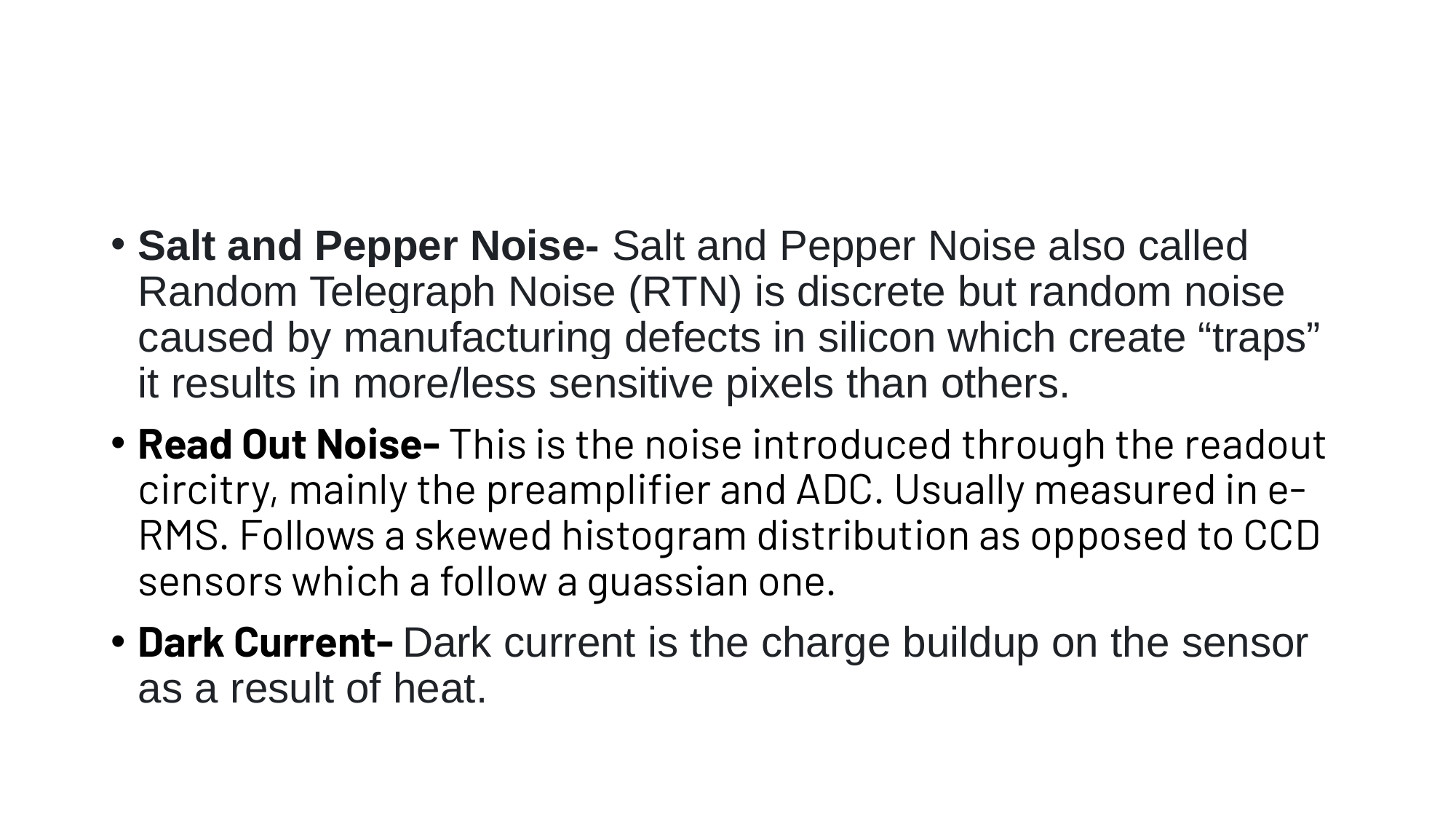

#
Salt and Pepper Noise- Salt and Pepper Noise also called Random Telegraph Noise (RTN) is discrete but random noise caused by manufacturing defects in silicon which create “traps” it results in more/less sensitive pixels than others.
Read Out Noise- This is the noise introduced through the readout circitry, mainly the preamplifier and ADC. Usually measured in e- RMS. Follows a skewed histogram distribution as opposed to CCD sensors which a follow a guassian one.
Dark Current- Dark current is the charge buildup on the sensor as a result of heat.